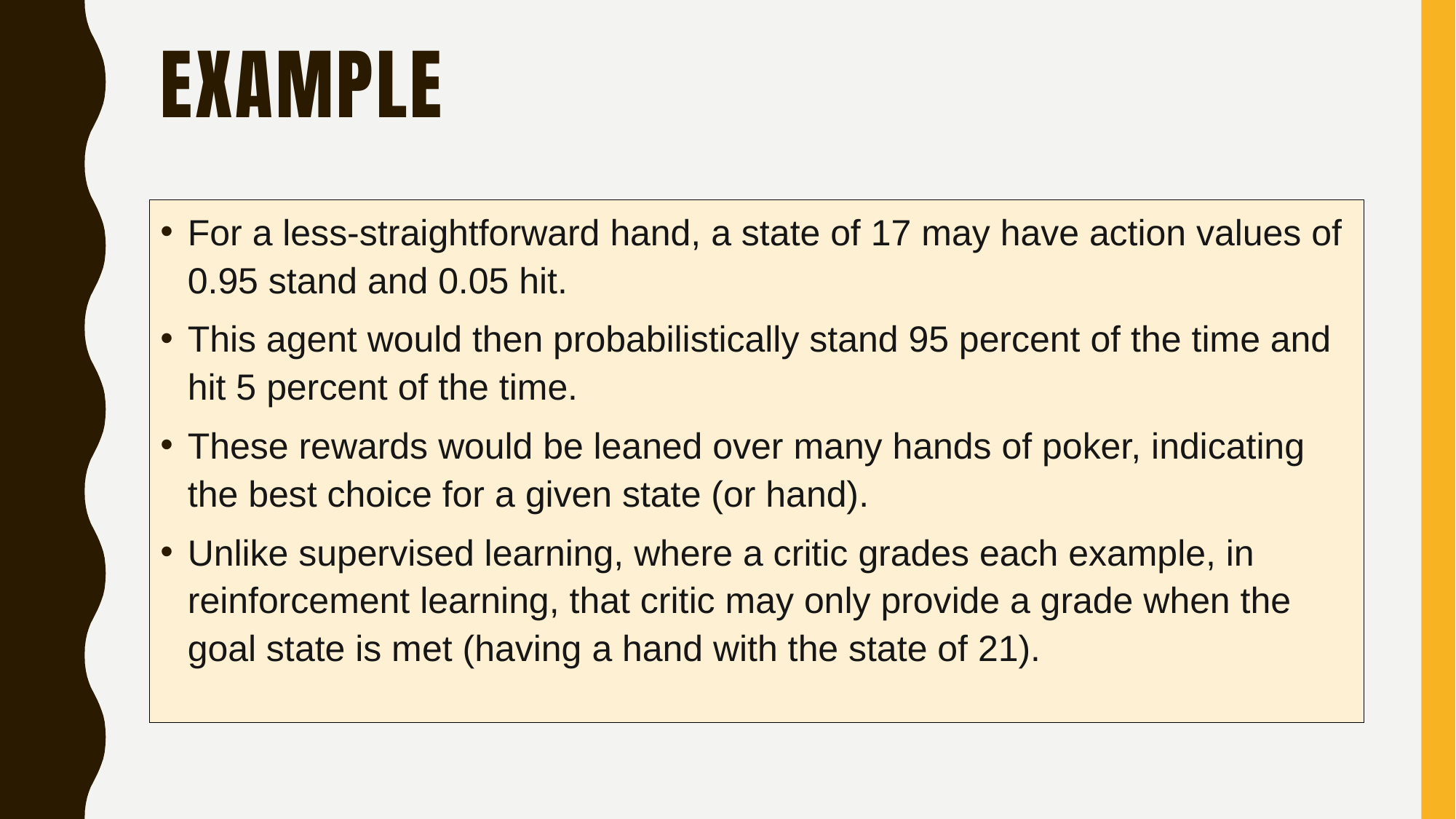

# example
For a less-straightforward hand, a state of 17 may have action values of 0.95 stand and 0.05 hit.
This agent would then probabilistically stand 95 percent of the time and hit 5 percent of the time.
These rewards would be leaned over many hands of poker, indicating the best choice for a given state (or hand).
Unlike supervised learning, where a critic grades each example, in reinforcement learning, that critic may only provide a grade when the goal state is met (having a hand with the state of 21).